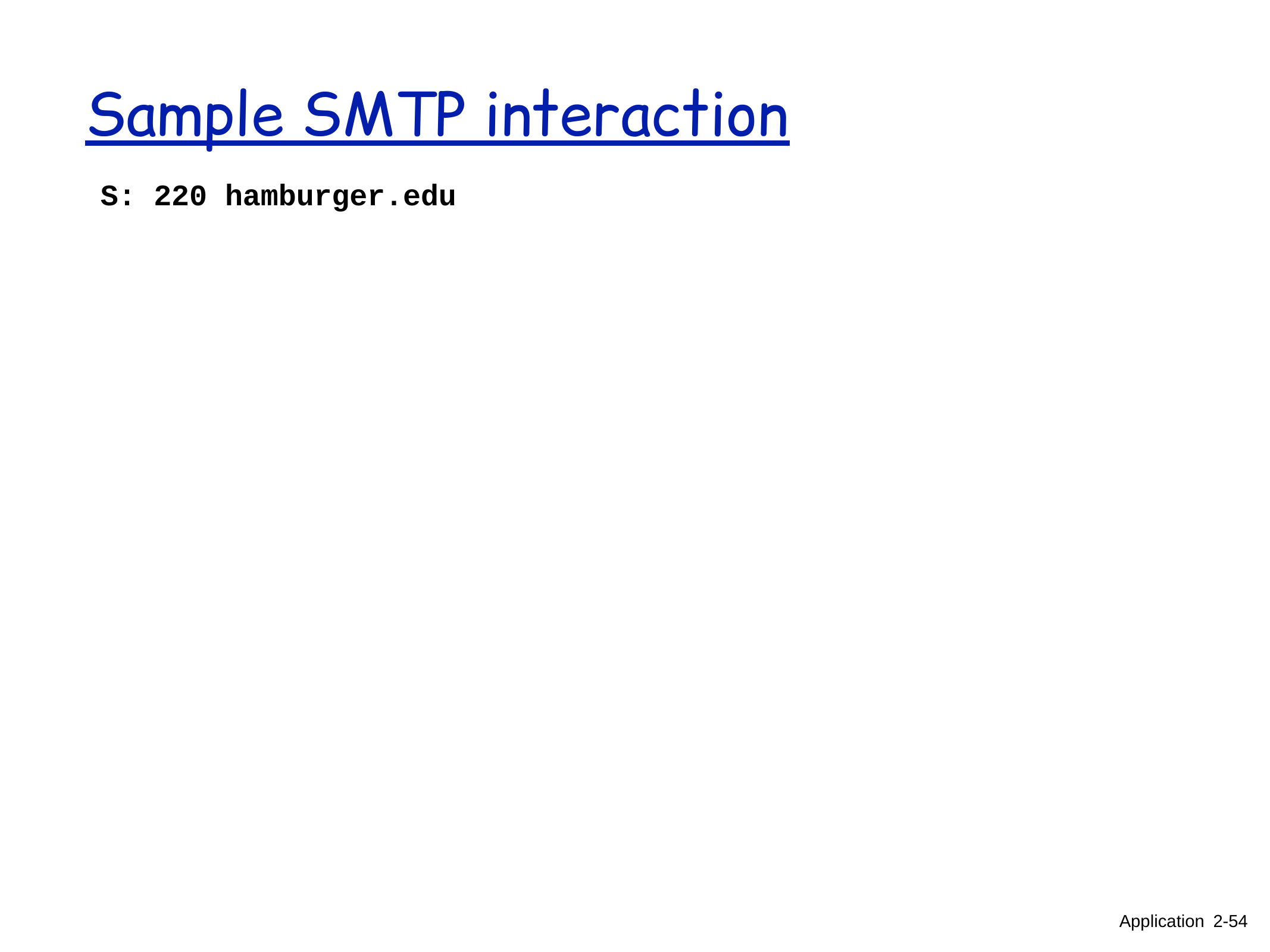

Sample SMTP interaction

S: 220 hamburger.edu
Application 2-54